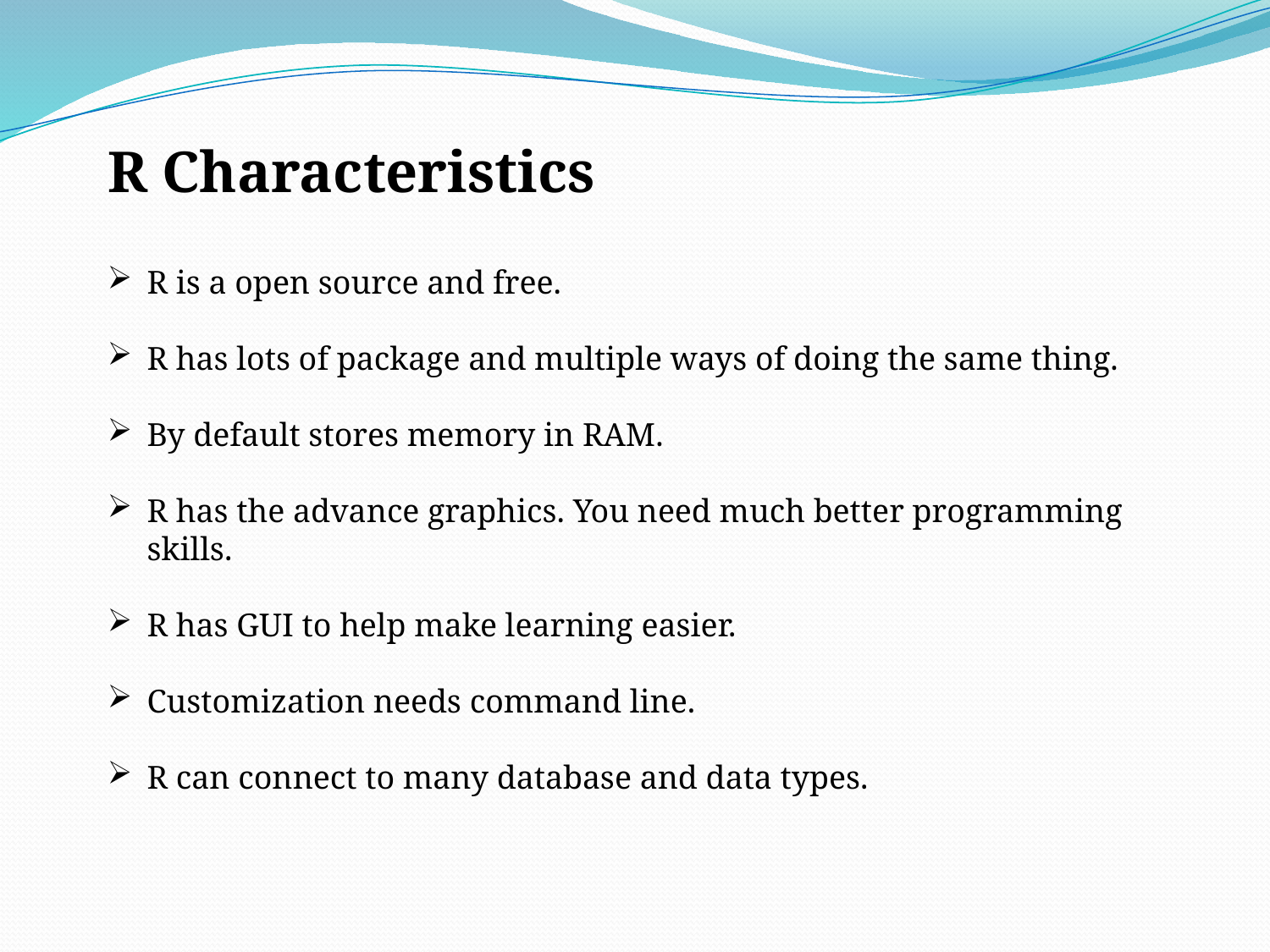

R Characteristics
R is a open source and free.

R has lots of package and multiple ways of doing the same thing.

By default stores memory in RAM.

R has the advance graphics. You need much better programming skills.

R has GUI to help make learning easier.

Customization needs command line.

R can connect to many database and data types.